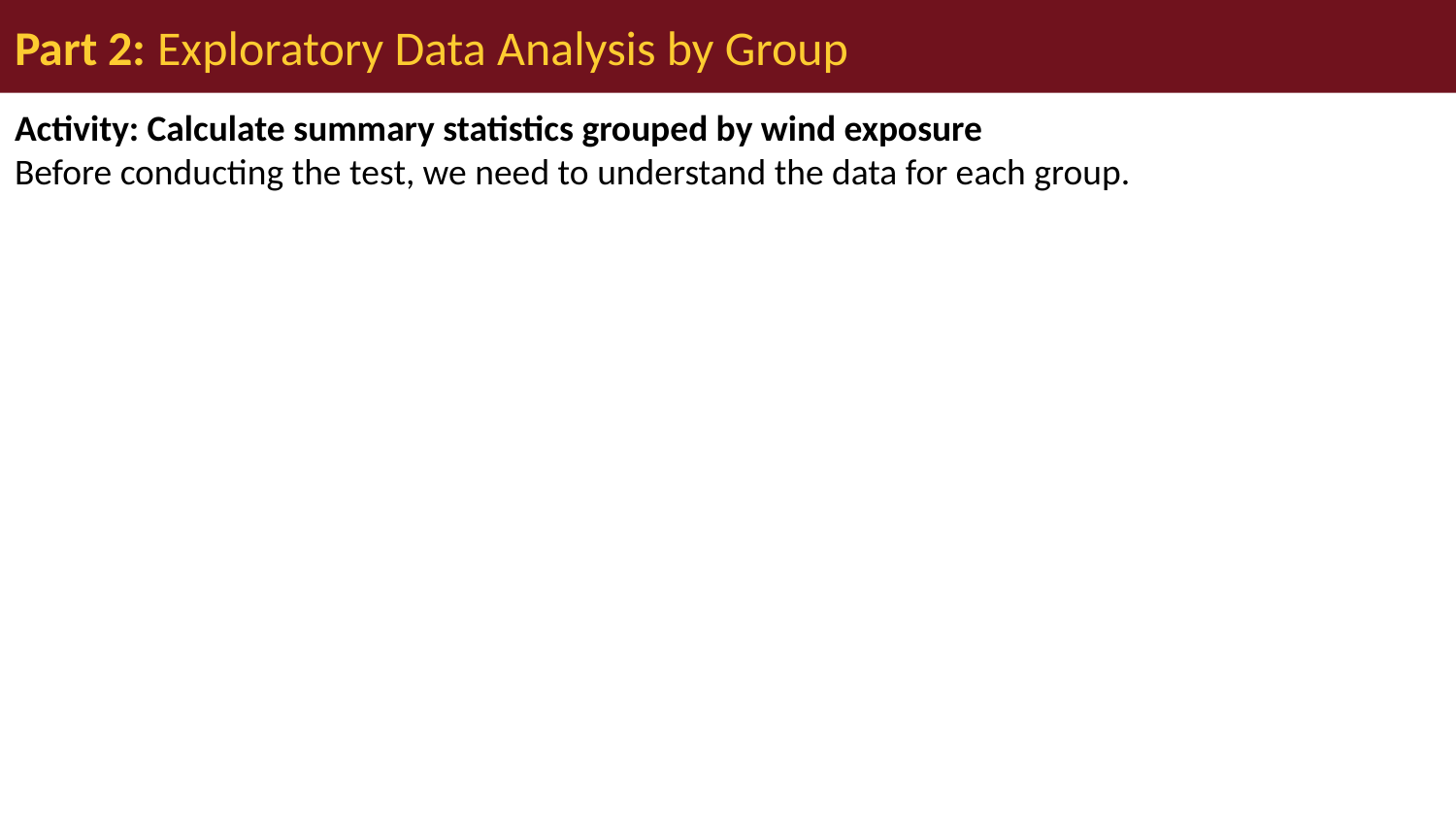

# Part 2: Exploratory Data Analysis by Group
Activity: Calculate summary statistics grouped by wind exposure
Before conducting the test, we need to understand the data for each group.